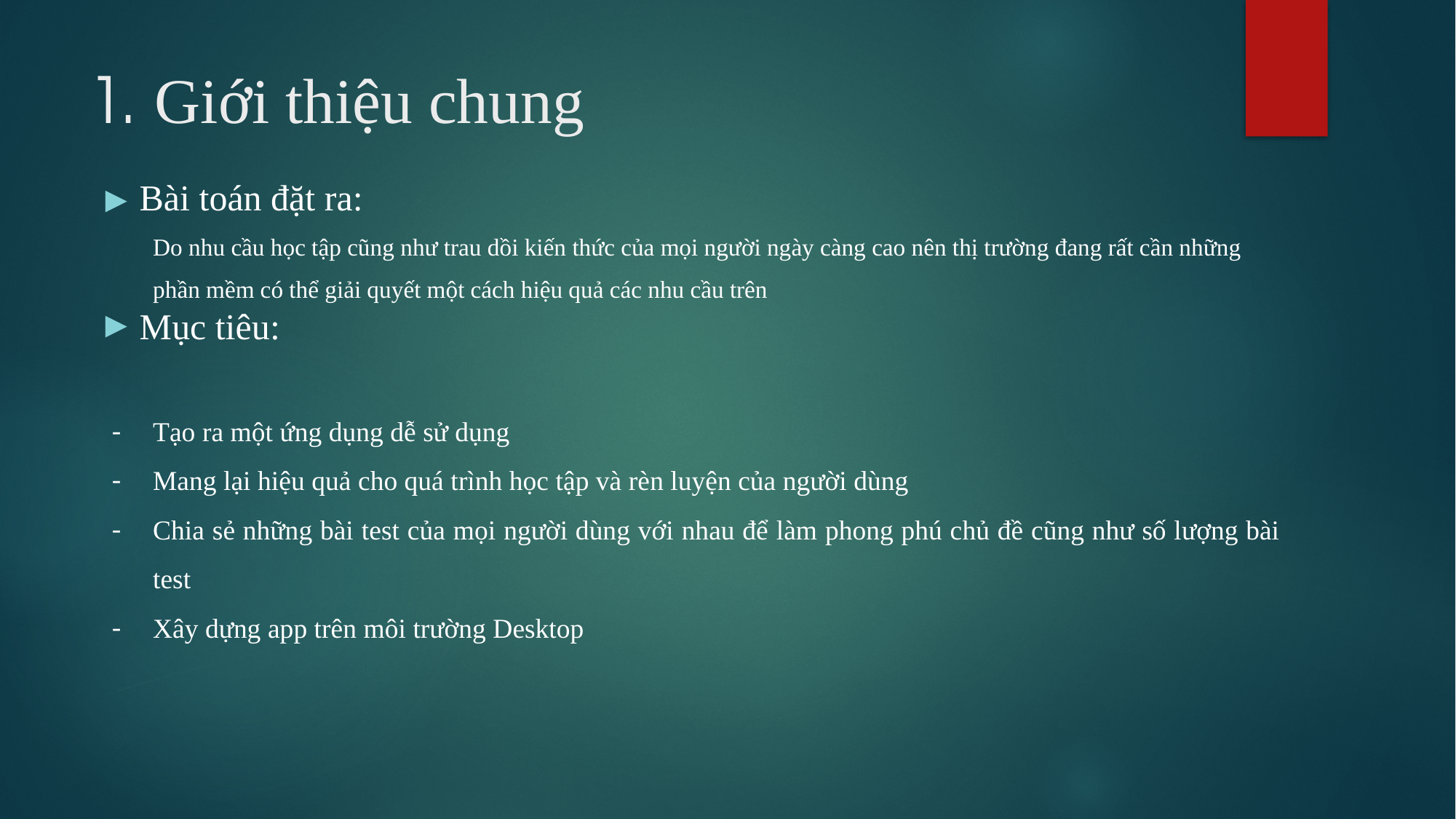

# 1. Giới thiệu chung
Bài toán đặt ra:
Do nhu cầu học tập cũng như trau dồi kiến thức của mọi người ngày càng cao nên thị trường đang rất cần những phần mềm có thể giải quyết một cách hiệu quả các nhu cầu trên
Mục tiêu:

Tạo ra một ứng dụng dễ sử dụng
Mang lại hiệu quả cho quá trình học tập và rèn luyện của người dùng
Chia sẻ những bài test của mọi người dùng với nhau để làm phong phú chủ đề cũng như số lượng bài test
Xây dựng app trên môi trường Desktop